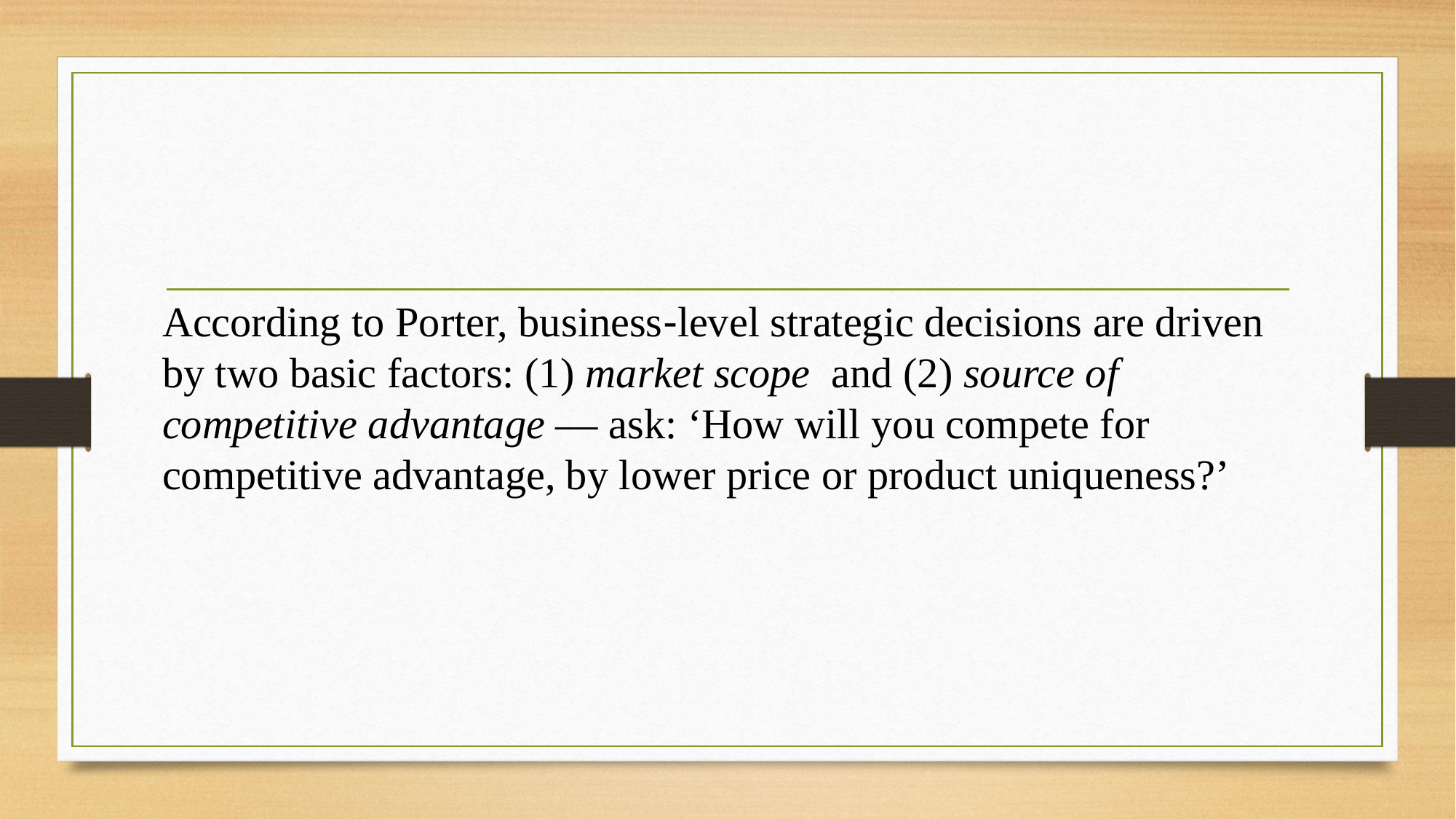

According to Porter, business‐level strategic decisions are driven by two basic factors: (1) market scope  and (2) source of competitive advantage — ask: ‘How will you compete for competitive advantage, by lower price or product uniqueness?’